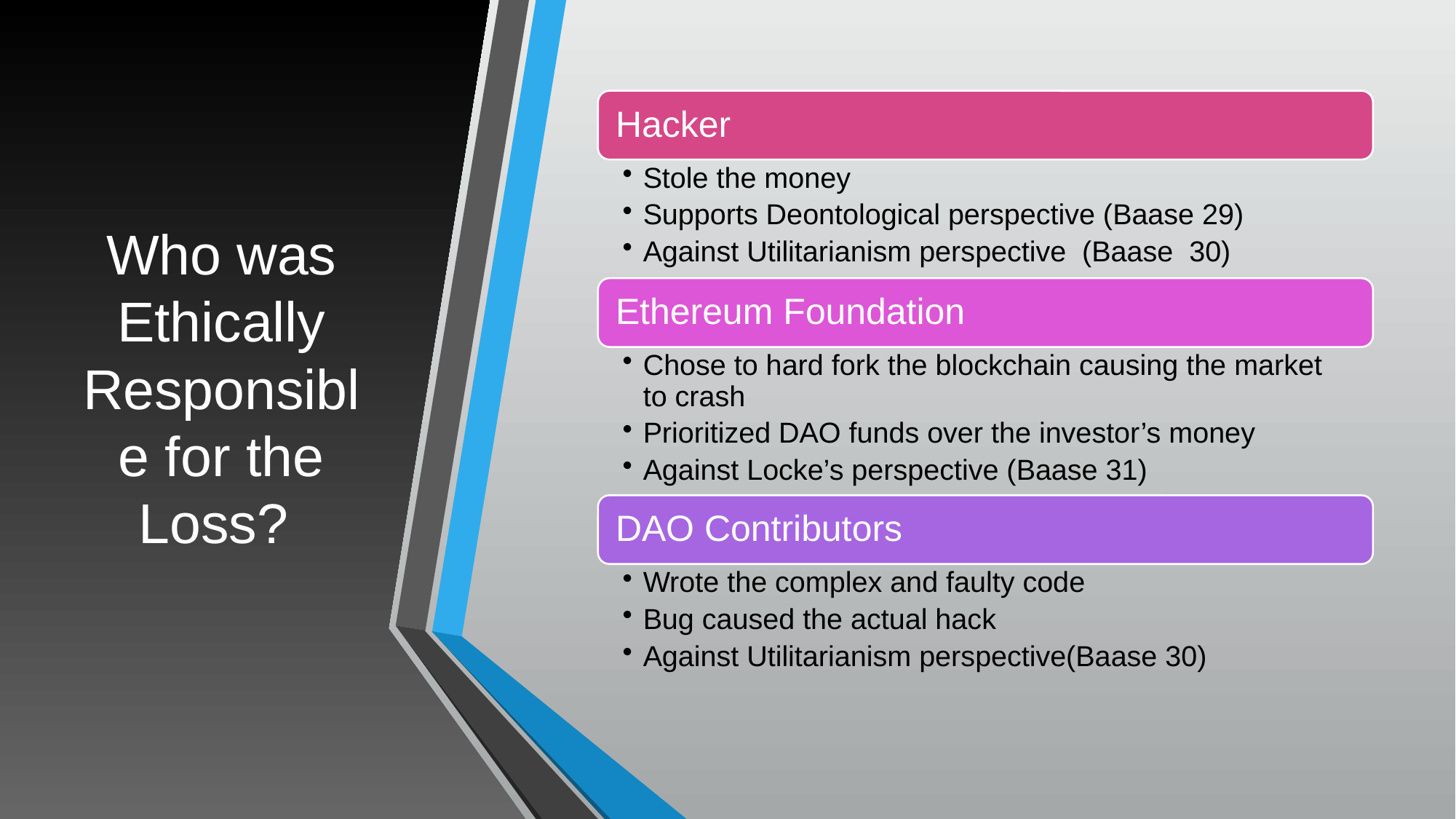

# Who was Ethically Responsible for the Loss?
Hacker
Stole the money
Supports Deontological perspective (Baase 29)
Against Utilitarianism perspective  (Baase  30)
Ethereum Foundation
Chose to hard fork the blockchain causing the market to crash
Prioritized DAO funds over the investor’s money
Against Locke’s perspective (Baase 31)
DAO Contributors
Wrote the complex and faulty code
Bug caused the actual hack
Against Utilitarianism perspective(Baase 30)